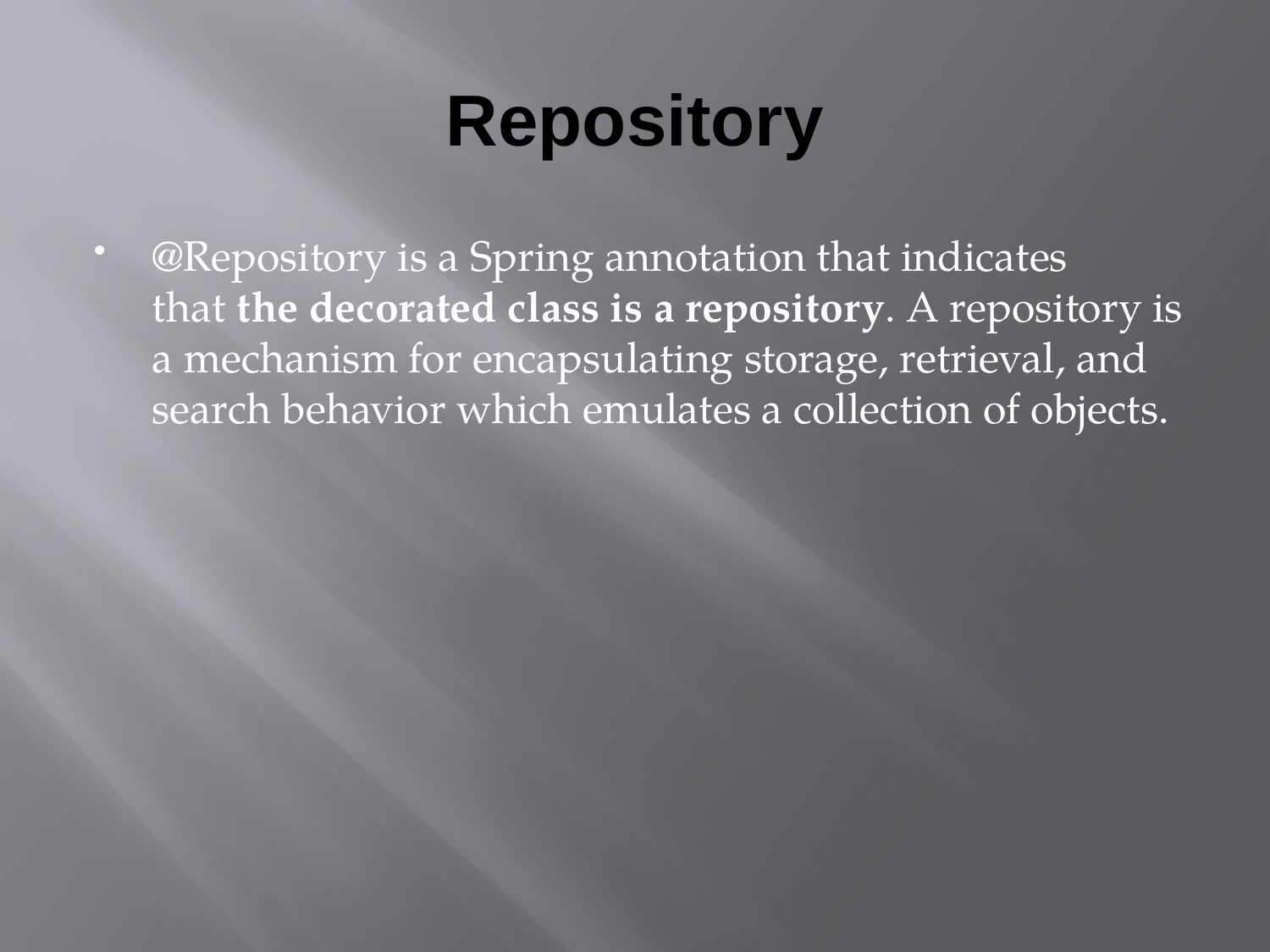

# Repository
@Repository is a Spring annotation that indicates that the decorated class is a repository. A repository is a mechanism for encapsulating storage, retrieval, and search behavior which emulates a collection of objects.